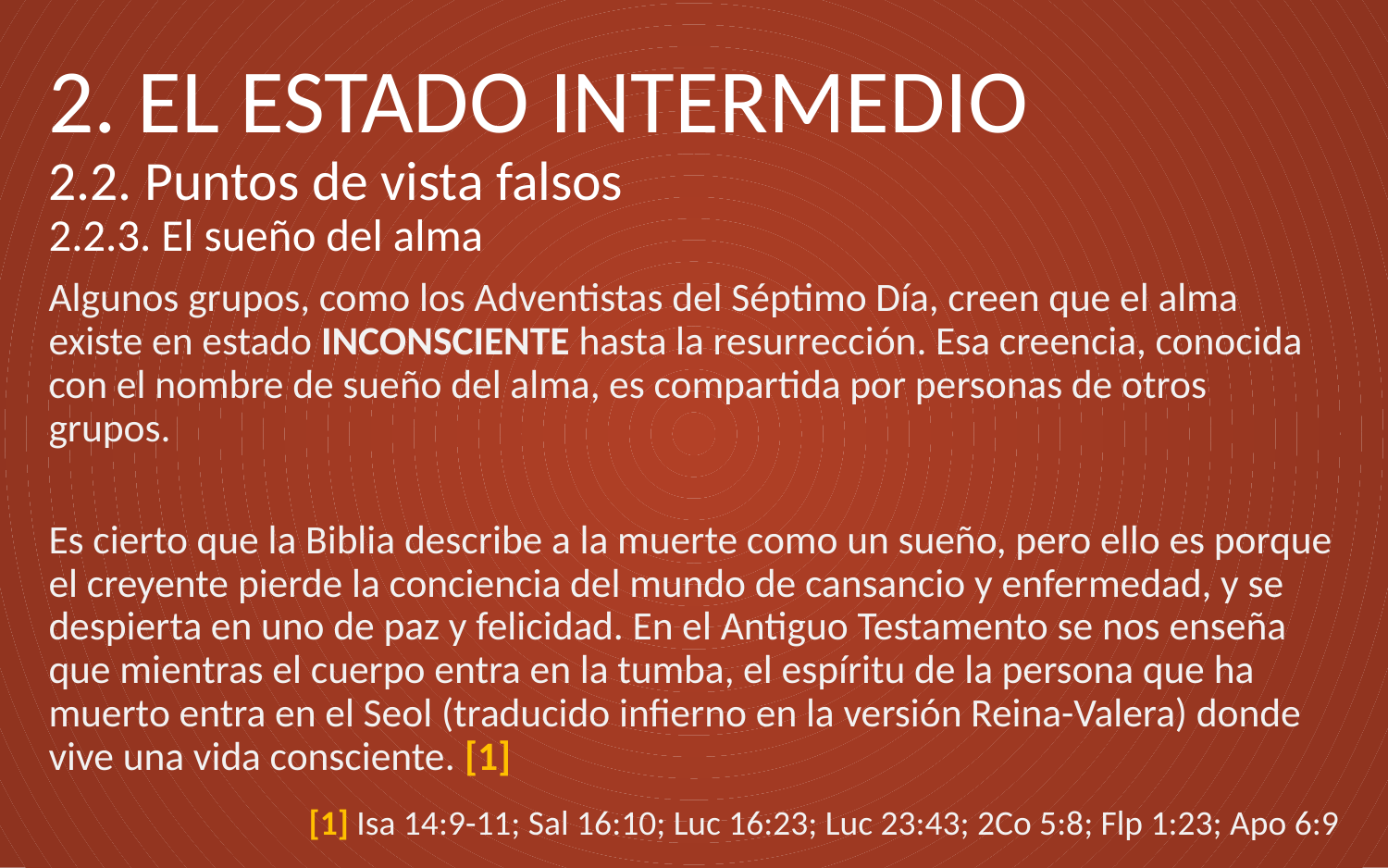

# 2. EL ESTADO INTERMEDIO 2.2. Puntos de vista falsos 2.2.3. El sueño del alma
Algunos grupos, como los Adventistas del Séptimo Día, creen que el alma existe en estado INCONSCIENTE hasta la resurrección. Esa creencia, conocida con el nombre de sueño del alma, es compartida por personas de otros grupos.

Es cierto que la Biblia describe a la muerte como un sueño, pero ello es porque el creyente pierde la conciencia del mundo de cansancio y enfermedad, y se despierta en uno de paz y felicidad. En el Antiguo Testamento se nos enseña que mientras el cuerpo entra en la tumba, el espíritu de la persona que ha muerto entra en el Seol (traducido infierno en la versión Reina-Valera) donde vive una vida consciente. [1]
[1] Isa 14:9-11; Sal 16:10; Luc 16:23; Luc 23:43; 2Co 5:8; Flp 1:23; Apo 6:9